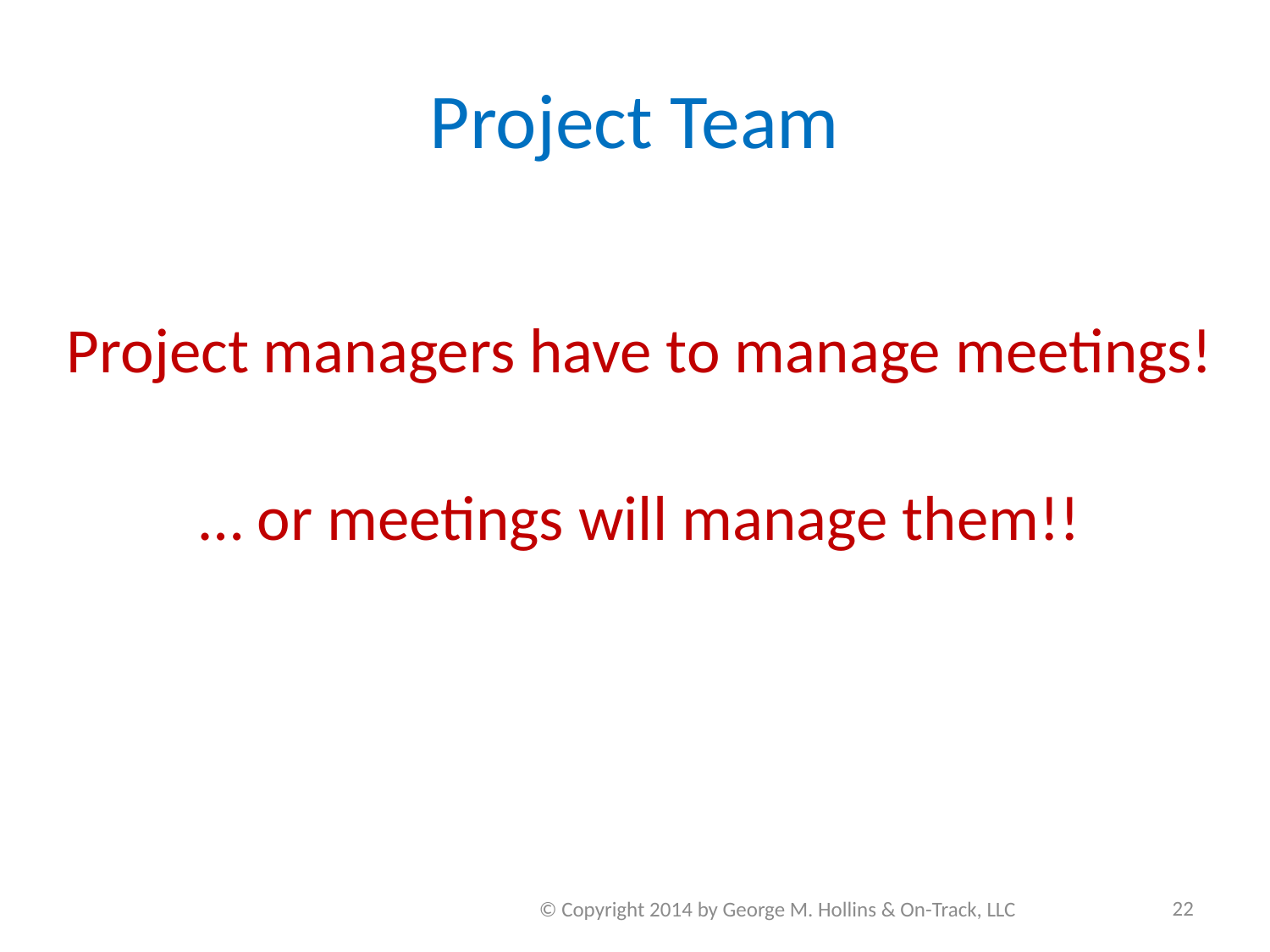

# Project Team

Project managers have to manage meetings!

… or meetings will manage them!!
© Copyright 2014 by George M. Hollins & On-Track, LLC
22